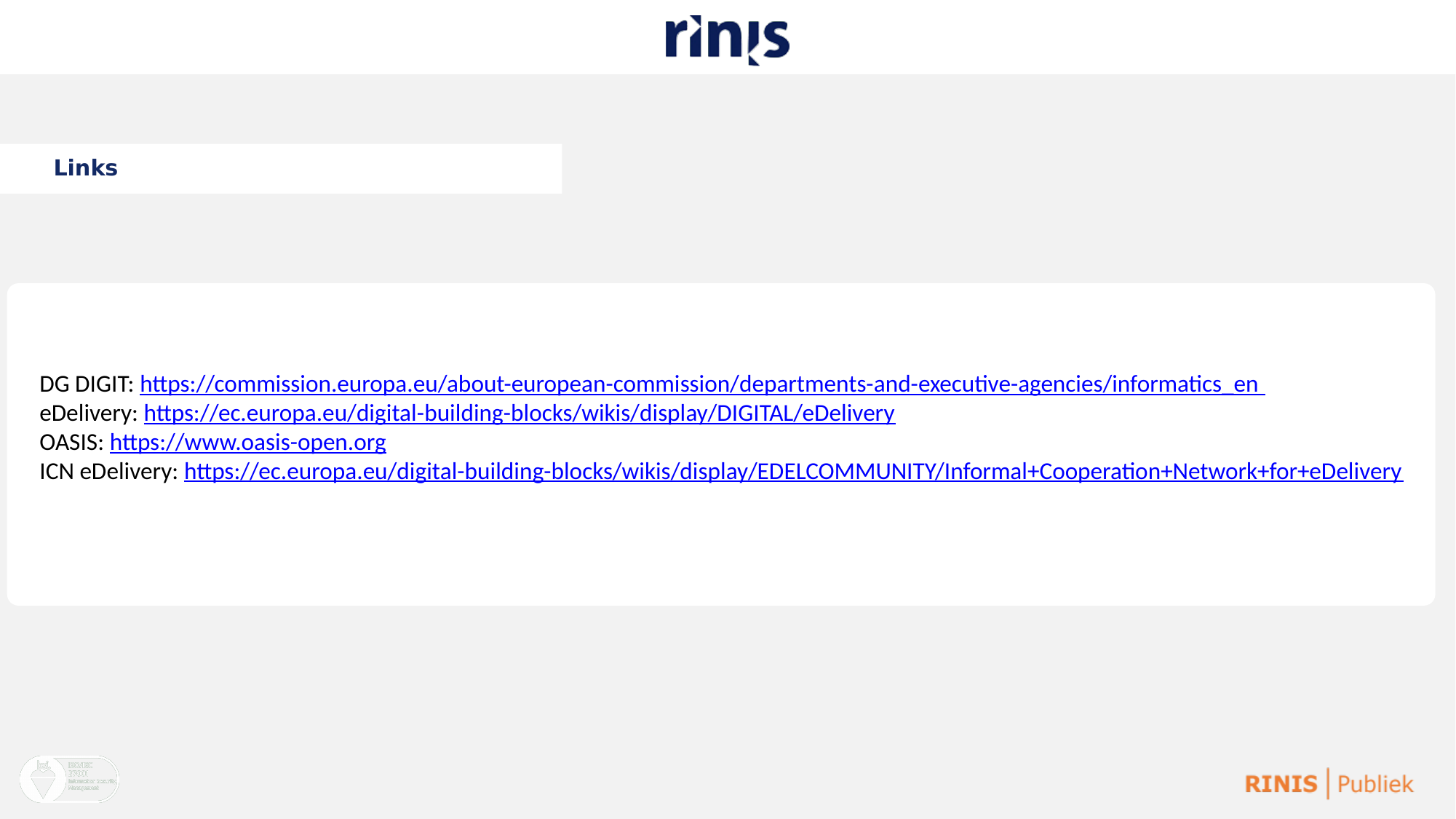

# Links

DG DIGIT: https://commission.europa.eu/about-european-commission/departments-and-executive-agencies/informatics_en
eDelivery: https://ec.europa.eu/digital-building-blocks/wikis/display/DIGITAL/eDelivery
OASIS: https://www.oasis-open.org
ICN eDelivery: https://ec.europa.eu/digital-building-blocks/wikis/display/EDELCOMMUNITY/Informal+Cooperation+Network+for+eDelivery